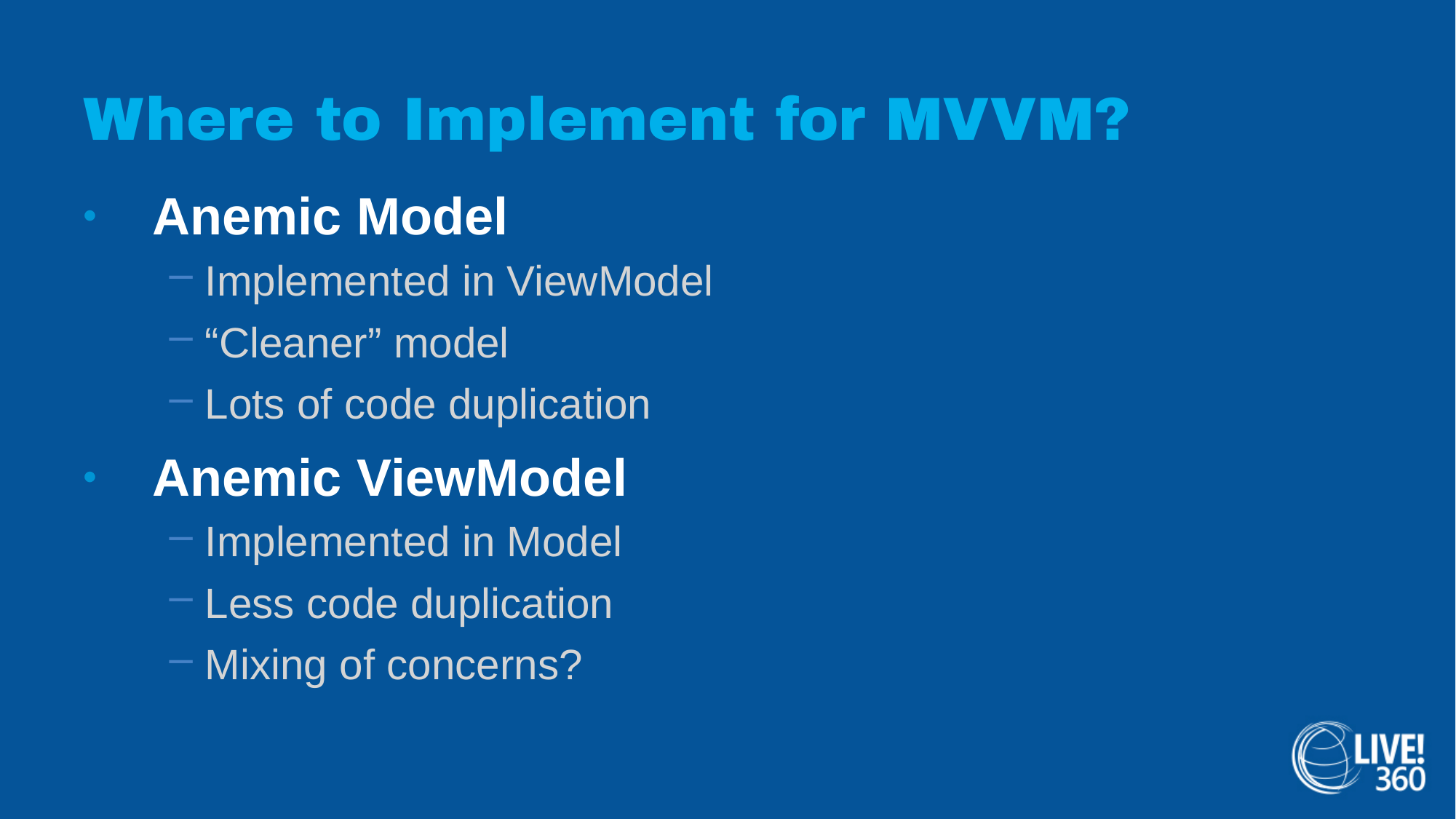

# Where to Implement for MVVM?
Anemic Model
Implemented in ViewModel
“Cleaner” model
Lots of code duplication
Anemic ViewModel
Implemented in Model
Less code duplication
Mixing of concerns?